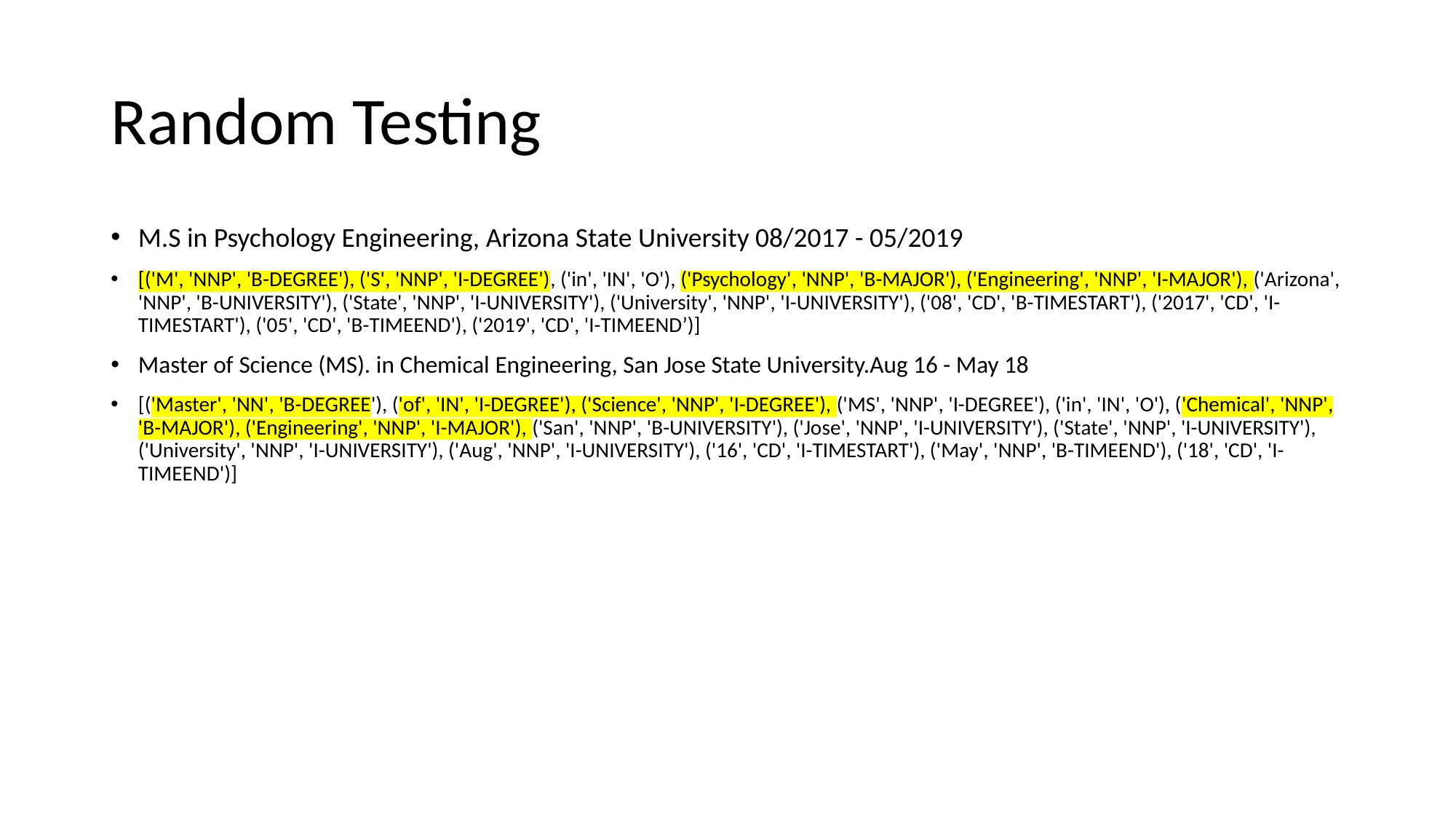

# Random Testing
M.S in Psychology Engineering, Arizona State University 08/2017 - 05/2019
[('M', 'NNP', 'B-DEGREE'), ('S', 'NNP', 'I-DEGREE'), ('in', 'IN', 'O'), ('Psychology', 'NNP', 'B-MAJOR'), ('Engineering', 'NNP', 'I-MAJOR'), ('Arizona', 'NNP', 'B-UNIVERSITY'), ('State', 'NNP', 'I-UNIVERSITY'), ('University', 'NNP', 'I-UNIVERSITY'), ('08', 'CD', 'B-TIMESTART'), ('2017', 'CD', 'I-TIMESTART'), ('05', 'CD', 'B-TIMEEND'), ('2019', 'CD', 'I-TIMEEND’)]
Master of Science (MS). in Chemical Engineering, San Jose State University.Aug 16 - May 18
[('Master', 'NN', 'B-DEGREE'), ('of', 'IN', 'I-DEGREE'), ('Science', 'NNP', 'I-DEGREE'), ('MS', 'NNP', 'I-DEGREE'), ('in', 'IN', 'O'), ('Chemical', 'NNP', 'B-MAJOR'), ('Engineering', 'NNP', 'I-MAJOR'), ('San', 'NNP', 'B-UNIVERSITY'), ('Jose', 'NNP', 'I-UNIVERSITY'), ('State', 'NNP', 'I-UNIVERSITY'), ('University', 'NNP', 'I-UNIVERSITY'), ('Aug', 'NNP', 'I-UNIVERSITY'), ('16', 'CD', 'I-TIMESTART'), ('May', 'NNP', 'B-TIMEEND'), ('18', 'CD', 'I-TIMEEND')]